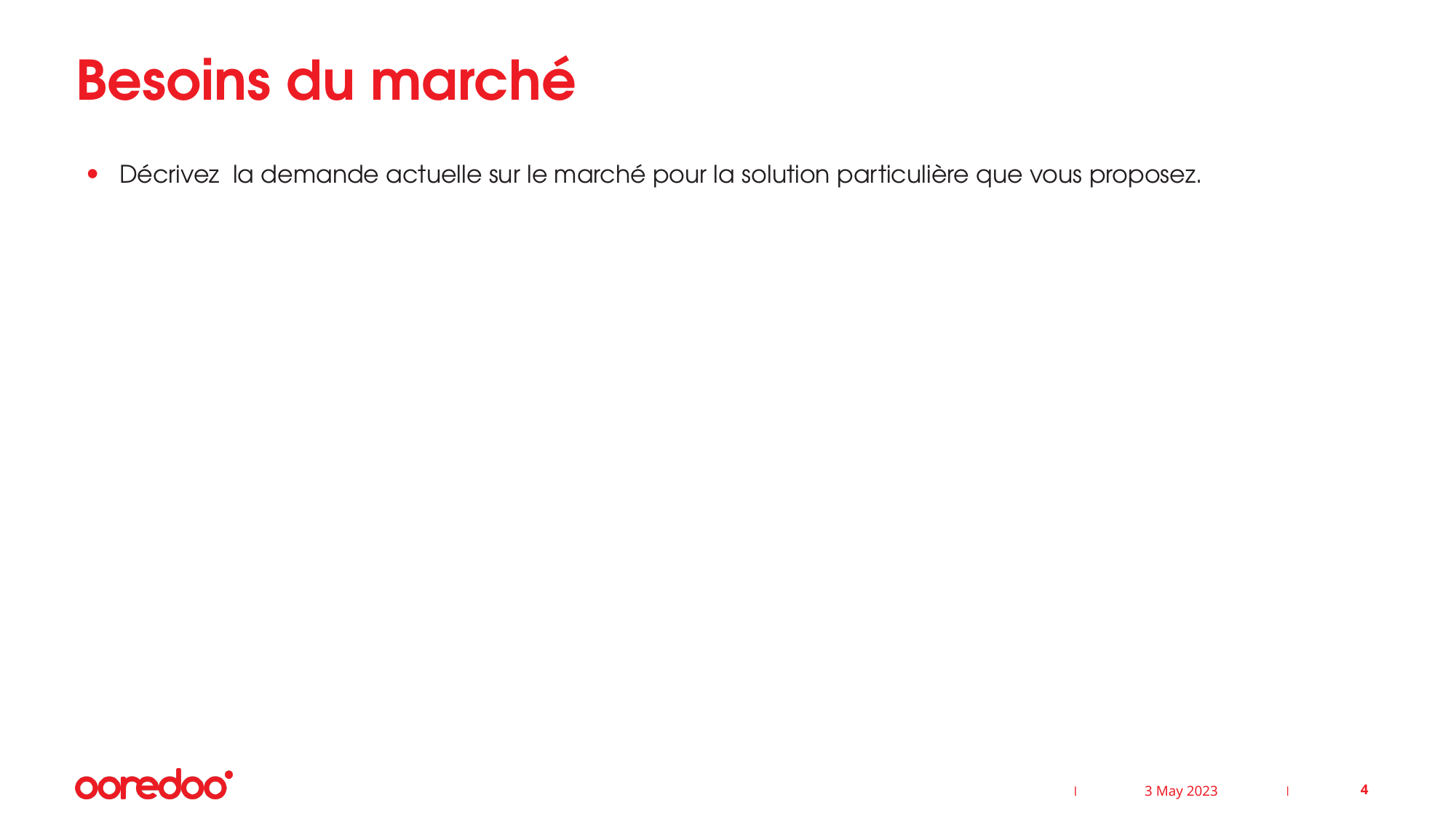

# Besoins du marché
Décrivez  la demande actuelle sur le marché pour la solution particulière que vous proposez.

3 May 2023
4